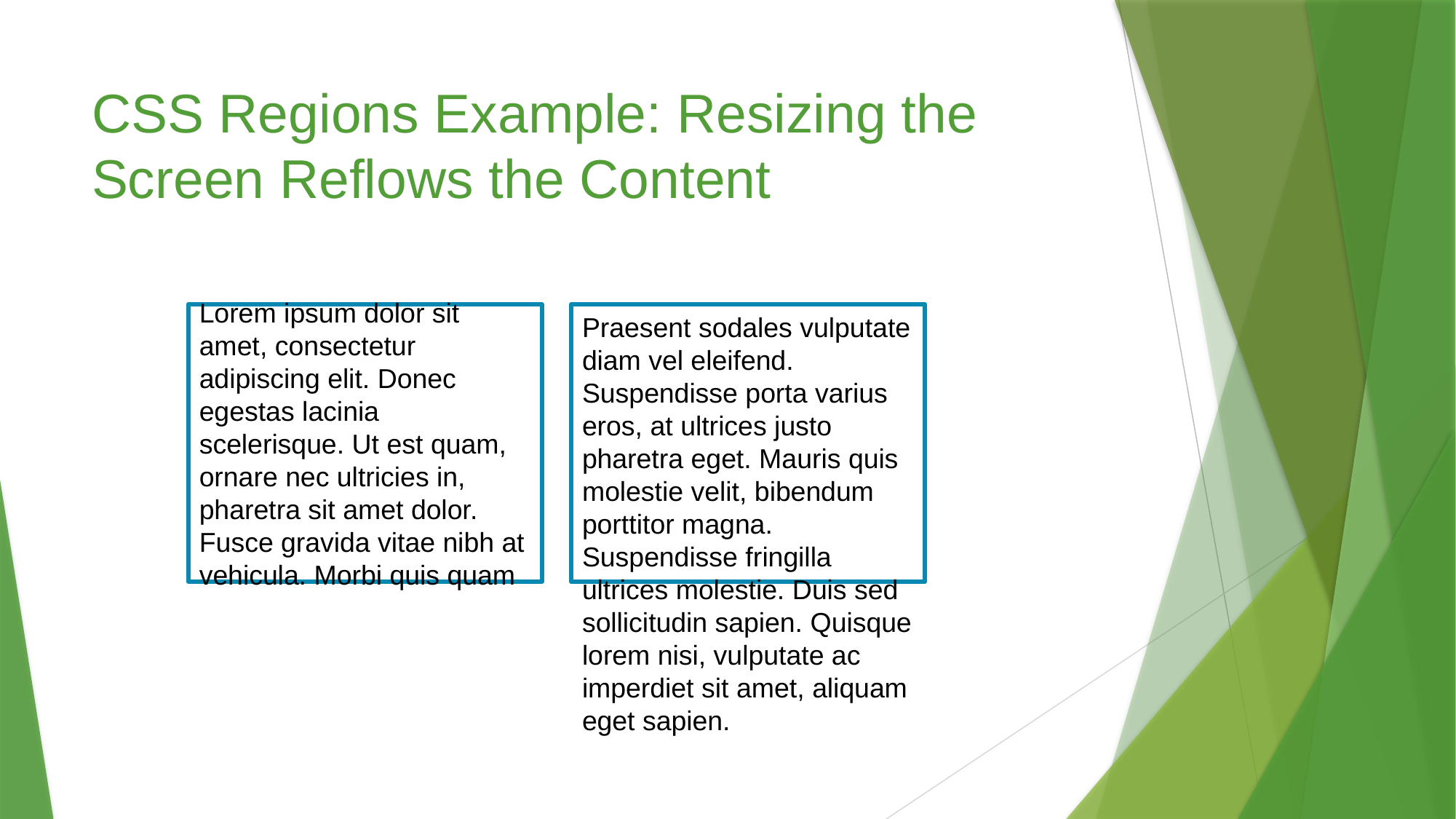

# CSS Regions Example: Resizing the Screen Reflows the Content

Lorem ipsum dolor sit amet, consectetur adipiscing elit. Donec egestas lacinia scelerisque. Ut est quam, ornare nec ultricies in, pharetra sit amet dolor. Fusce gravida vitae nibh at vehicula. Morbi quis quam
Praesent sodales vulputate diam vel eleifend. Suspendisse porta varius eros, at ultrices justo pharetra eget. Mauris quis molestie velit, bibendum porttitor magna. Suspendisse fringilla ultrices molestie. Duis sed sollicitudin sapien. Quisque lorem nisi, vulputate ac imperdiet sit amet, aliquam eget sapien.